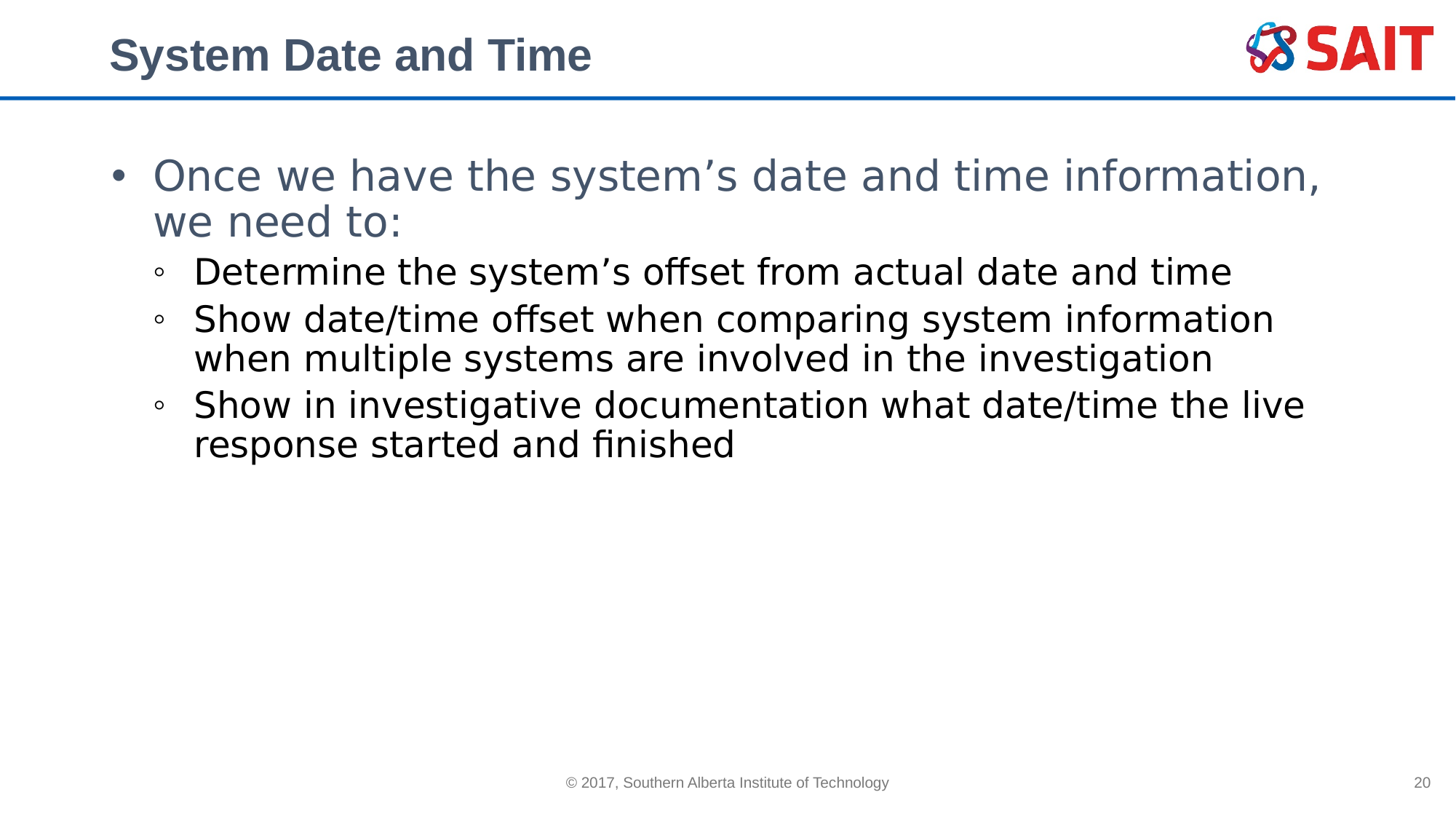

# System Date and Time
Once we have the system’s date and time information, we need to:
Determine the system’s offset from actual date and time
Show date/time offset when comparing system information when multiple systems are involved in the investigation
Show in investigative documentation what date/time the live response started and finished